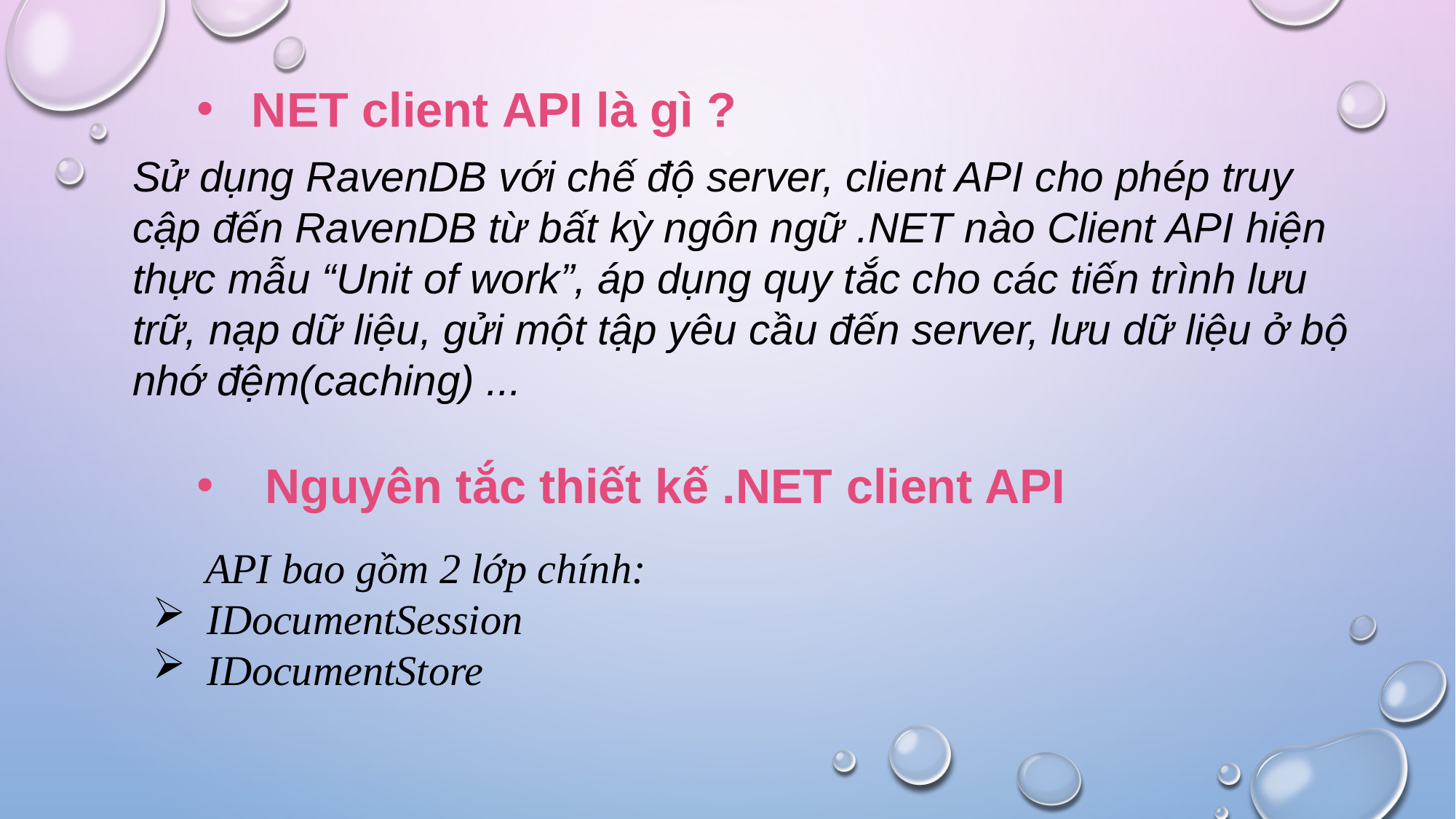

NET client API là gì ?
Sử dụng RavenDB với chế độ server, client API cho phép truy cập đến RavenDB từ bất kỳ ngôn ngữ .NET nào Client API hiện thực mẫu “Unit of work”, áp dụng quy tắc cho các tiến trình lưu trữ, nạp dữ liệu, gửi một tập yêu cầu đến server, lưu dữ liệu ở bộ nhớ đệm(caching) ...
 Nguyên tắc thiết kế .NET client API
     API bao gồm 2 lớp chính:
IDocumentSession
IDocumentStore